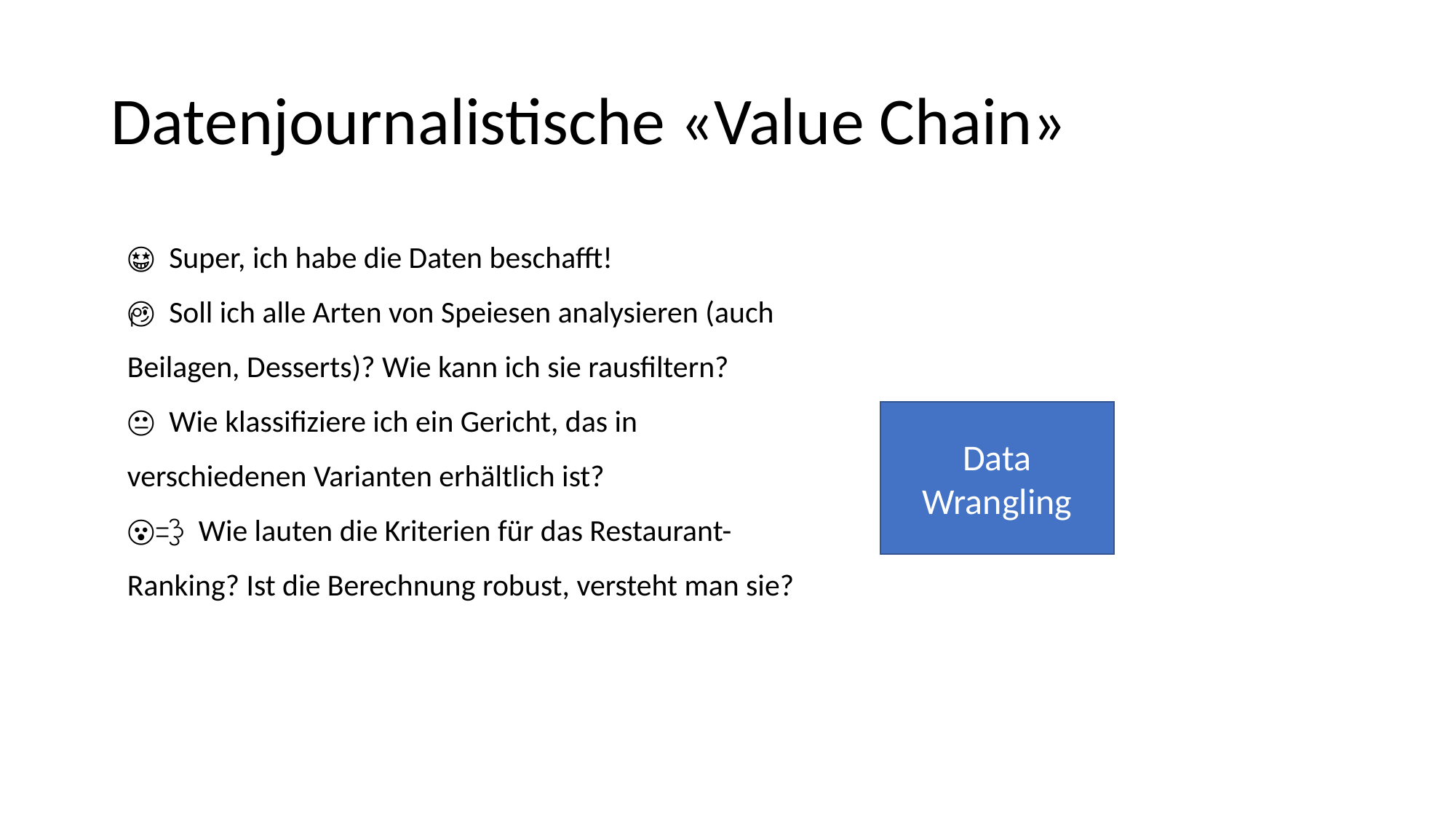

# Datenjournalistische «Value Chain»
🤩  Super, ich habe die Daten beschafft!
🧐  Soll ich alle Arten von Speiesen analysieren (auch Beilagen, Desserts)? Wie kann ich sie rausfiltern?
😐  Wie klassifiziere ich ein Gericht, das in verschiedenen Varianten erhältlich ist?
😮‍💨  Wie lauten die Kriterien für das Restaurant-Ranking? Ist die Berechnung robust, versteht man sie?

Data Wrangling